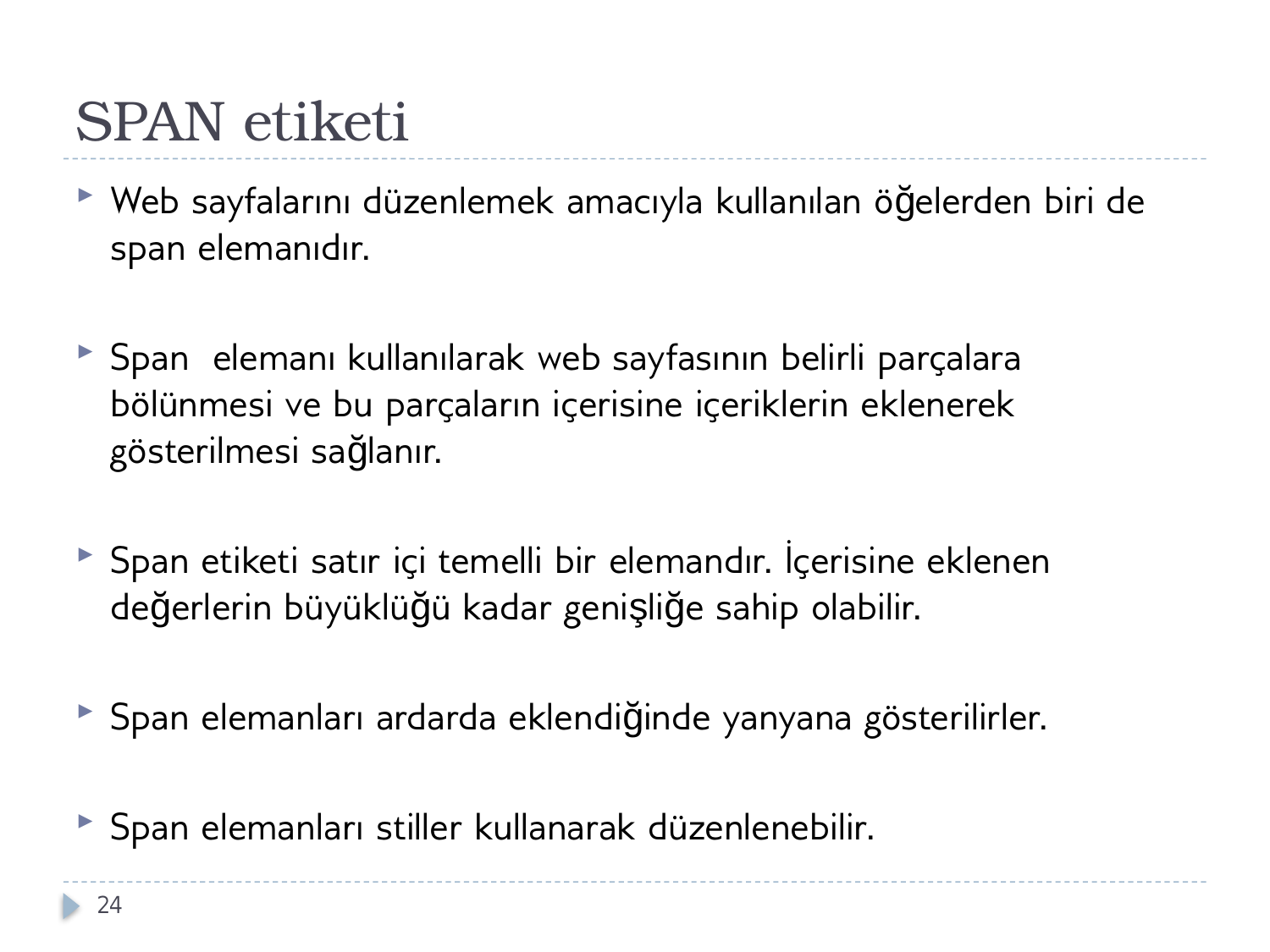

# SPAN etiketi
Web sayfalarını düzenlemek amacıyla kullanılan öğelerden biri de span elemanıdır.

Span  elemanı kullanılarak web sayfasının belirli parçalara bölünmesi ve bu parçaların içerisine içeriklerin eklenerek gösterilmesi sağlanır.

Span etiketi satır içi temelli bir elemandır. İçerisine eklenen değerlerin büyüklüğü kadar genişliğe sahip olabilir.

Span elemanları ardarda eklendiğinde yanyana gösterilirler.

Span elemanları stiller kullanarak düzenlenebilir.

24